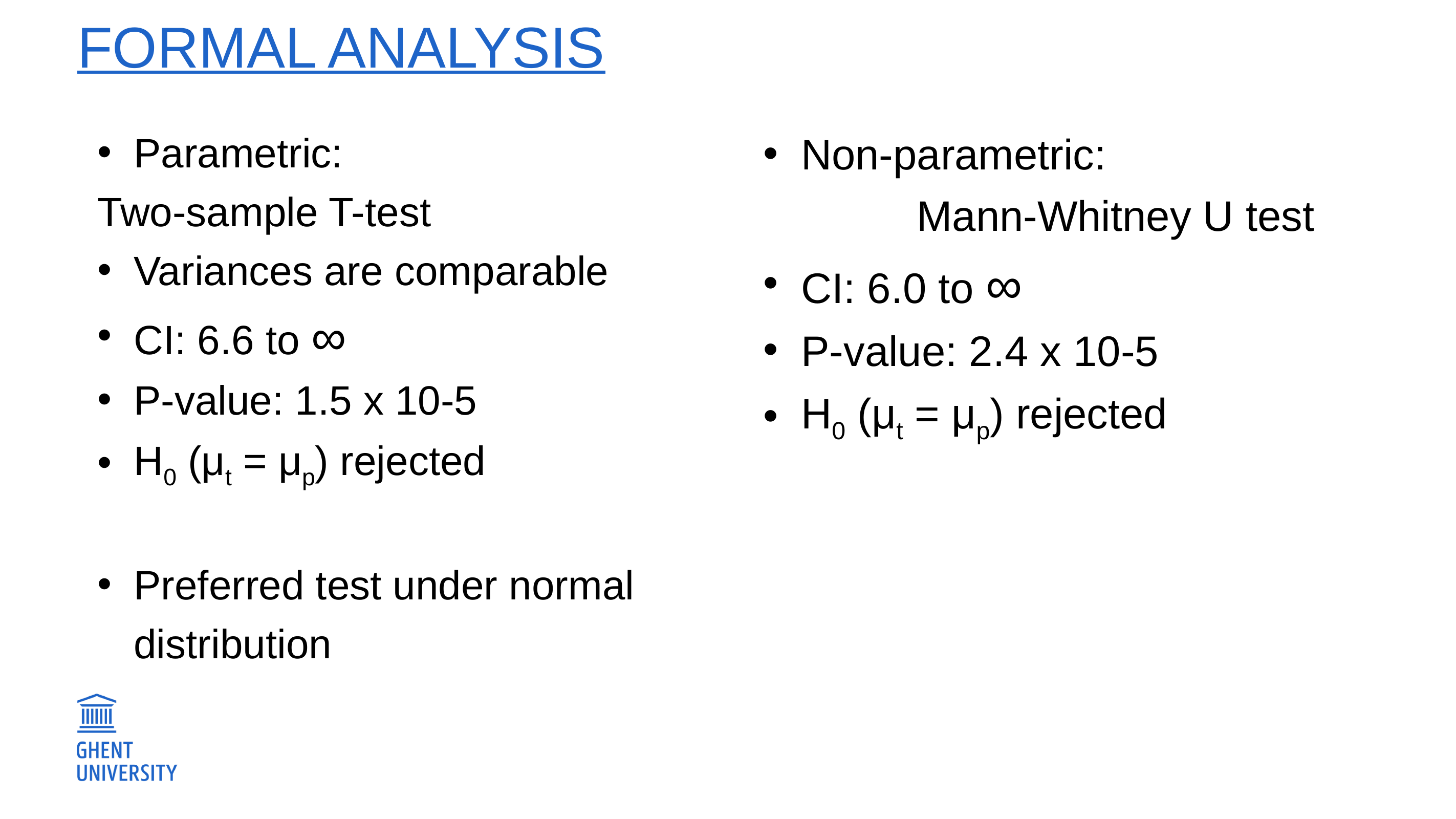

# Formal analysis
Parametric:
		Two-sample T-test
Variances are comparable
CI: 6.6 to ∞
P-value: 1.5 x 10-5
H0 (μt = μp) rejected

Preferred test under normal distribution

Non-parametric:
		Mann-Whitney U test
CI: 6.0 to ∞
P-value: 2.4 x 10-5
H0 (μt = μp) rejected